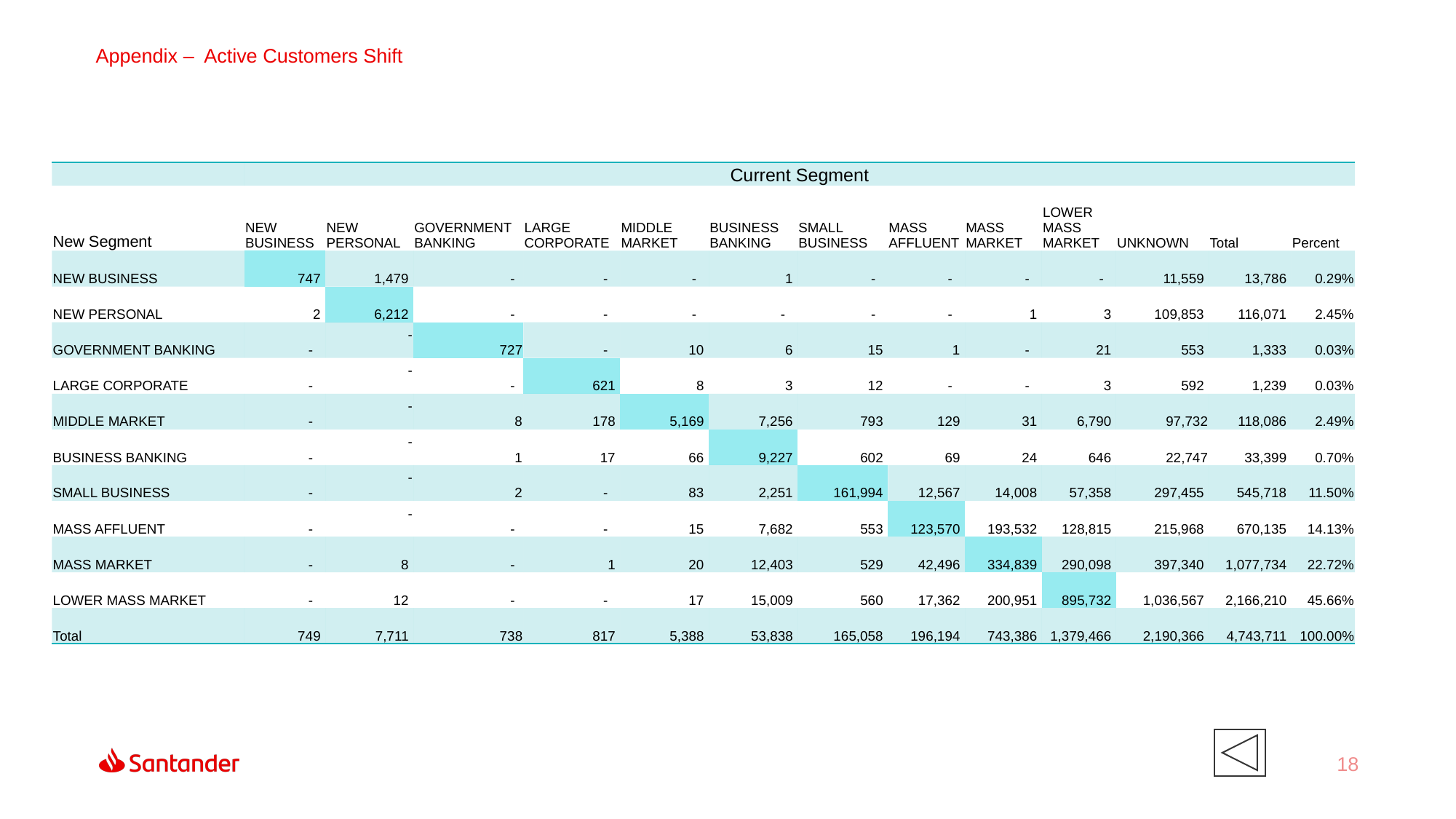

Appendix –  Active Customers Shift
|  | Current Segment |  |  |  |  |  |  |  |  |  |  |  |  |
| --- | --- | --- | --- | --- | --- | --- | --- | --- | --- | --- | --- | --- | --- |
| New Segment | NEW BUSINESS | NEW PERSONAL | GOVERNMENT BANKING | LARGE CORPORATE | MIDDLE MARKET | BUSINESS BANKING | SMALL BUSINESS | MASS AFFLUENT | MASS MARKET | LOWER MASS MARKET | UNKNOWN | Total | Percent |
| NEW BUSINESS | 747 | 1,479 | - | - | - | 1 | - | - | - | - | 11,559 | 13,786 | 0.29% |
| NEW PERSONAL | 2 | 6,212 | - | - | - | - | - | - | 1 | 3 | 109,853 | 116,071 | 2.45% |
| GOVERNMENT BANKING | - | - | 727 | - | 10 | 6 | 15 | 1 | - | 21 | 553 | 1,333 | 0.03% |
| LARGE CORPORATE | - | - | - | 621 | 8 | 3 | 12 | - | - | 3 | 592 | 1,239 | 0.03% |
| MIDDLE MARKET | - | - | 8 | 178 | 5,169 | 7,256 | 793 | 129 | 31 | 6,790 | 97,732 | 118,086 | 2.49% |
| BUSINESS BANKING | - | - | 1 | 17 | 66 | 9,227 | 602 | 69 | 24 | 646 | 22,747 | 33,399 | 0.70% |
| SMALL BUSINESS | - | - | 2 | - | 83 | 2,251 | 161,994 | 12,567 | 14,008 | 57,358 | 297,455 | 545,718 | 11.50% |
| MASS AFFLUENT | - | - | - | - | 15 | 7,682 | 553 | 123,570 | 193,532 | 128,815 | 215,968 | 670,135 | 14.13% |
| MASS MARKET | - | 8 | - | 1 | 20 | 12,403 | 529 | 42,496 | 334,839 | 290,098 | 397,340 | 1,077,734 | 22.72% |
| LOWER MASS MARKET | - | 12 | - | - | 17 | 15,009 | 560 | 17,362 | 200,951 | 895,732 | 1,036,567 | 2,166,210 | 45.66% |
| Total | 749 | 7,711 | 738 | 817 | 5,388 | 53,838 | 165,058 | 196,194 | 743,386 | 1,379,466 | 2,190,366 | 4,743,711 | 100.00% |

18